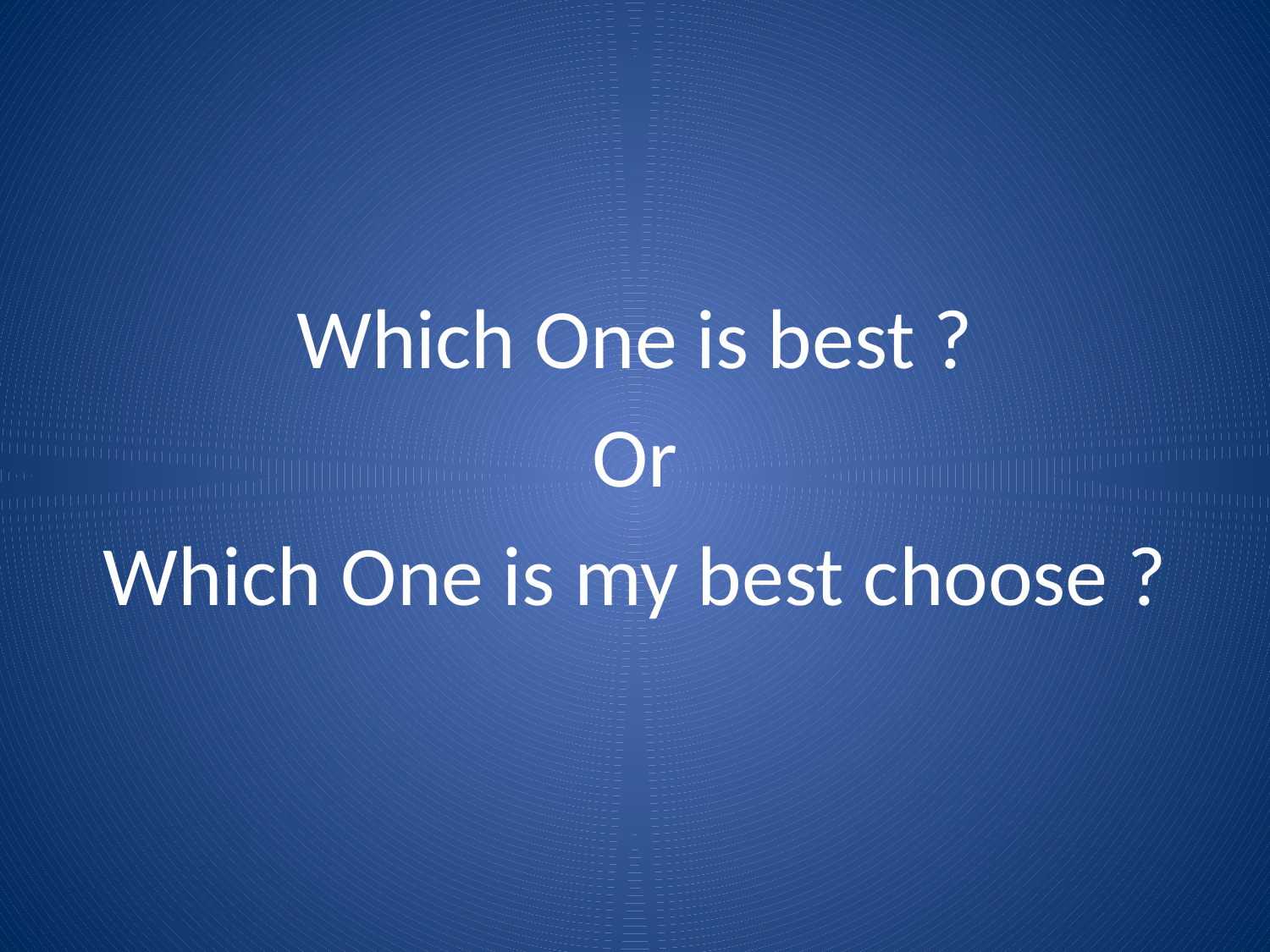

Which One is best ?
Or
Which One is my best choose ?